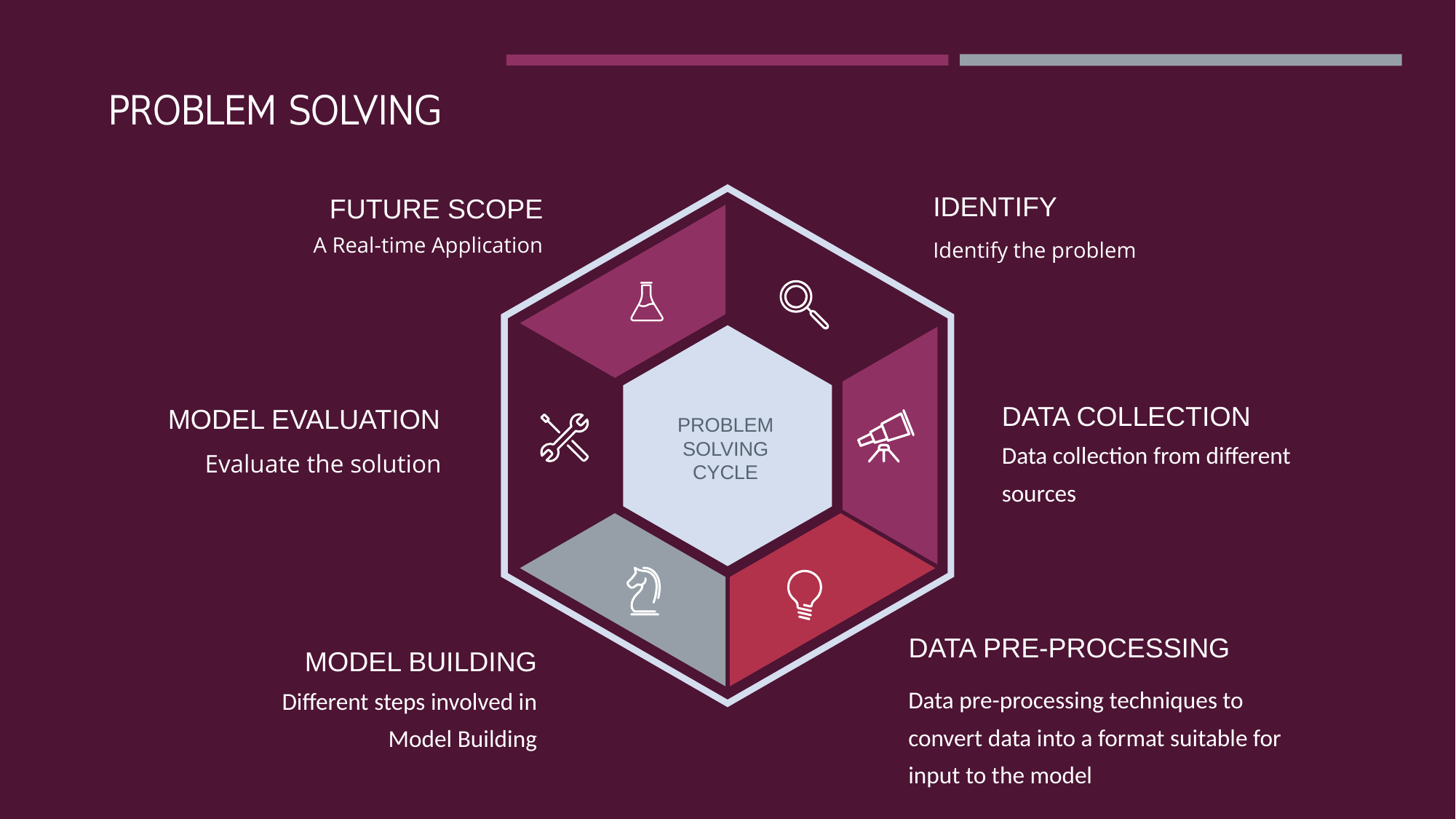

PROBLEM SOLVING

IDENTIFY
Identify the problem
FUTURE SCOPE
A Real-time Application

DATA COLLECTION
Data collection from different sources
MODEL EVALUATION
Evaluate the solution

PROBLEM
SOLVING
CYCLE

DATA PRE-PROCESSING
Data pre-processing techniques to convert data into a format suitable for input to the model
MODEL BUILDING
Different steps involved in Model Building